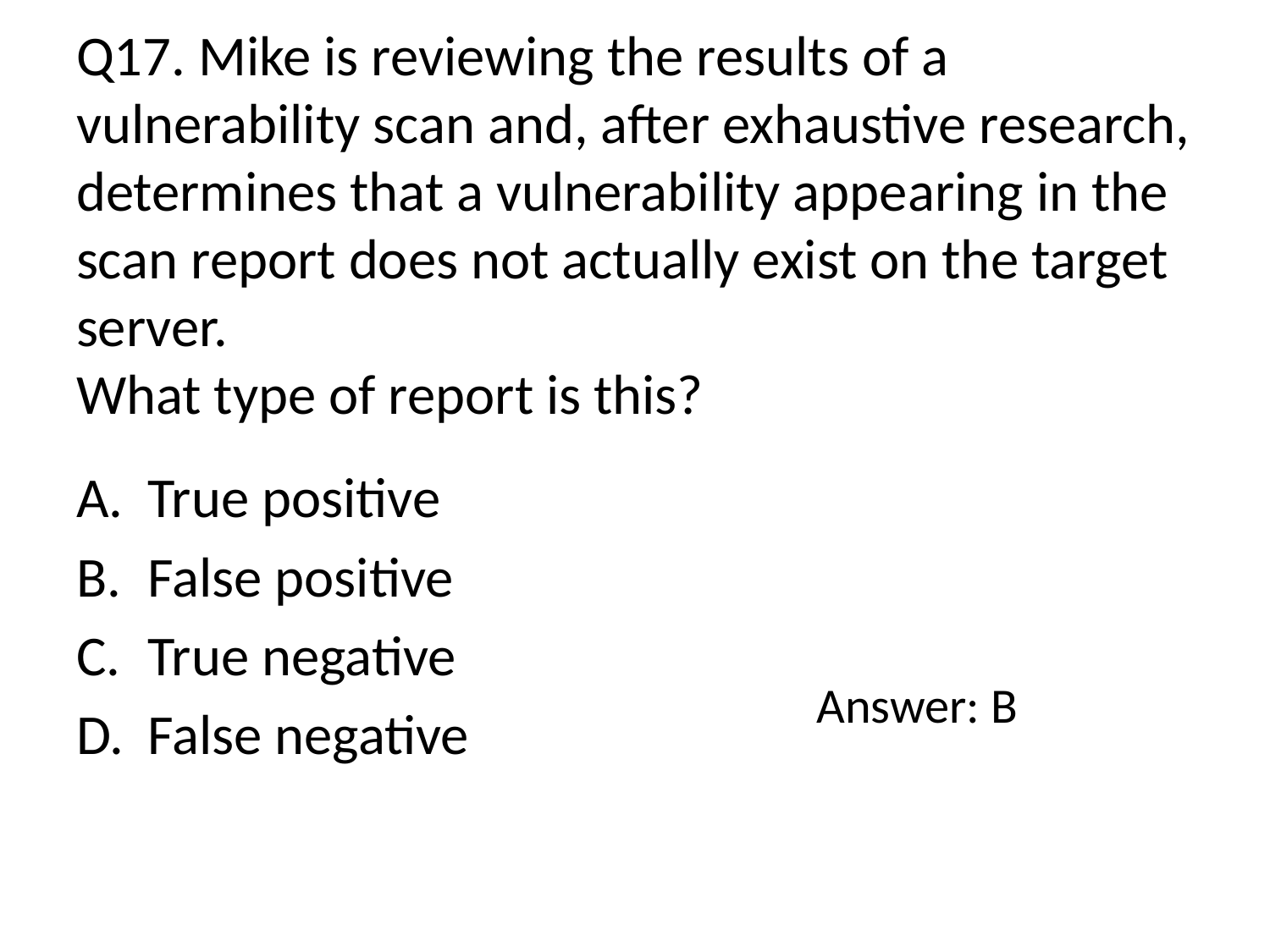

# Q17. Mike is reviewing the results of a vulnerability scan and, after exhaustive research, determines that a vulnerability appearing in the scan report does not actually exist on the target server. What type of report is this?
True positive
False positive
True negative
False negative

Answer: B